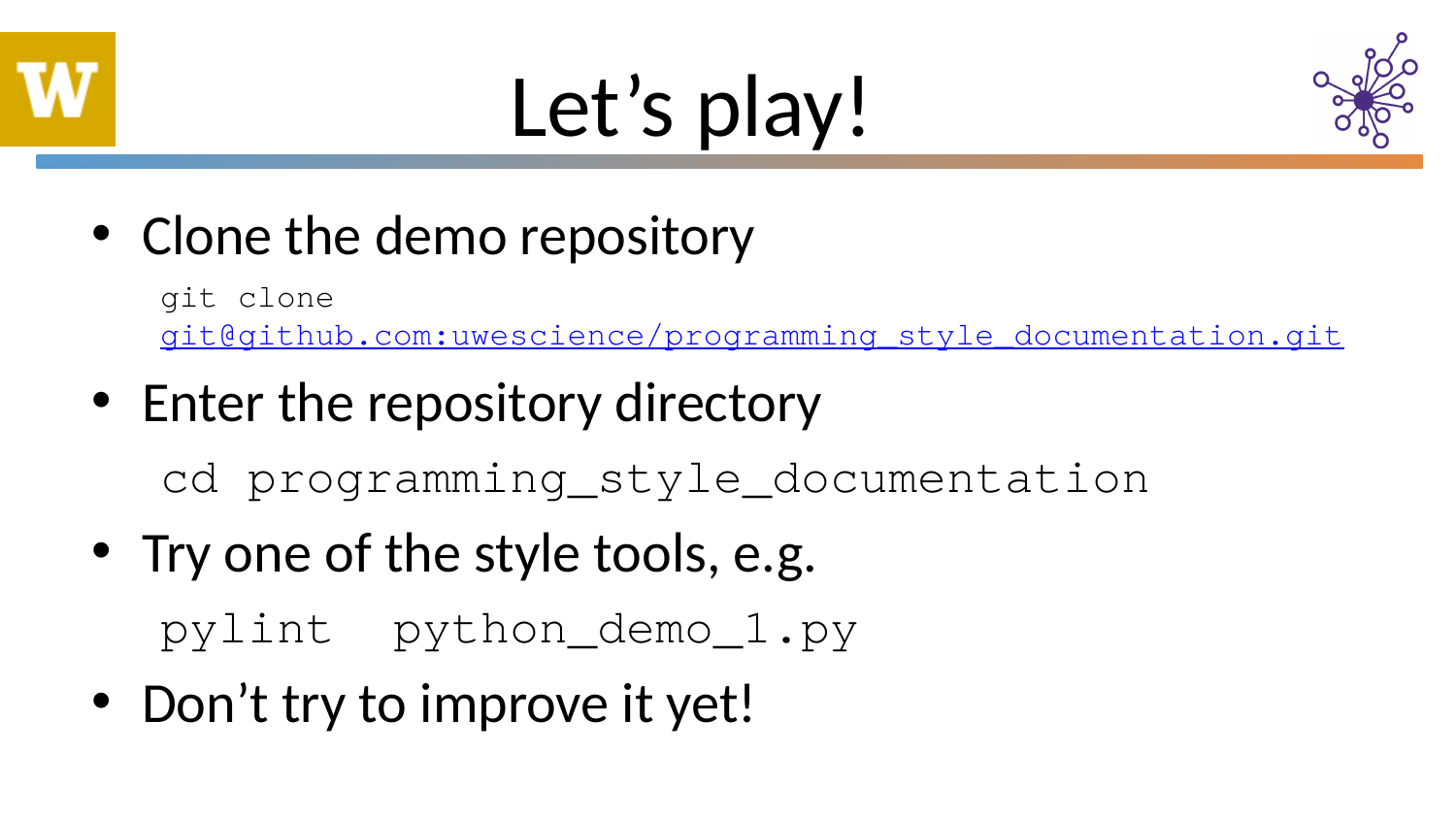

# Let’s play!
Clone the demo repository
git clone git@github.com:uwescience/programming_style_documentation.git
Enter the repository directory
cd programming_style_documentation
Try one of the style tools, e.g.
pylint  python_demo_1.py
Don’t try to improve it yet!